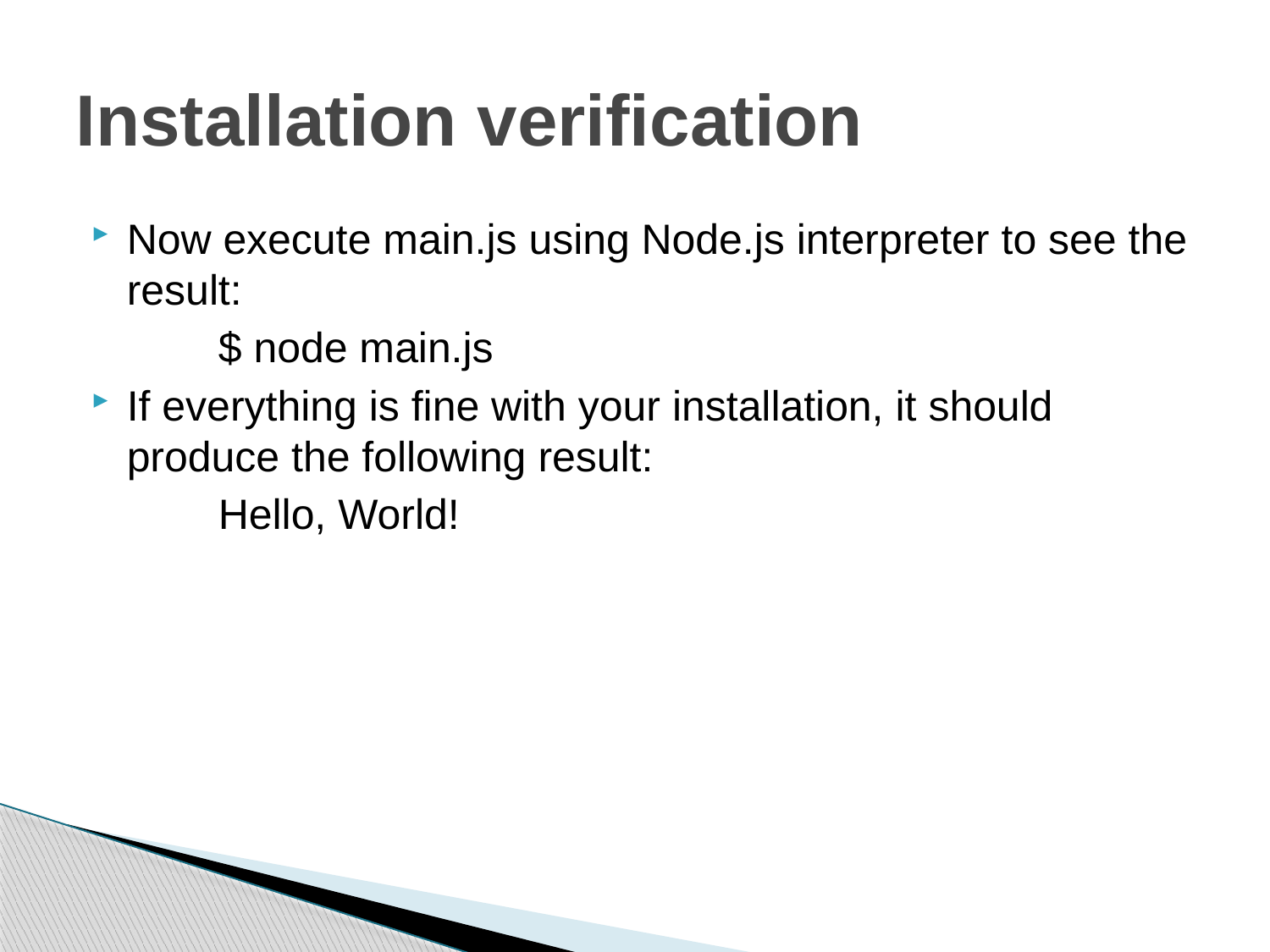

# Installation verification
Now execute main.js using Node.js interpreter to see the result:
	$ node main.js
If everything is fine with your installation, it should produce the following result:
	Hello, World!